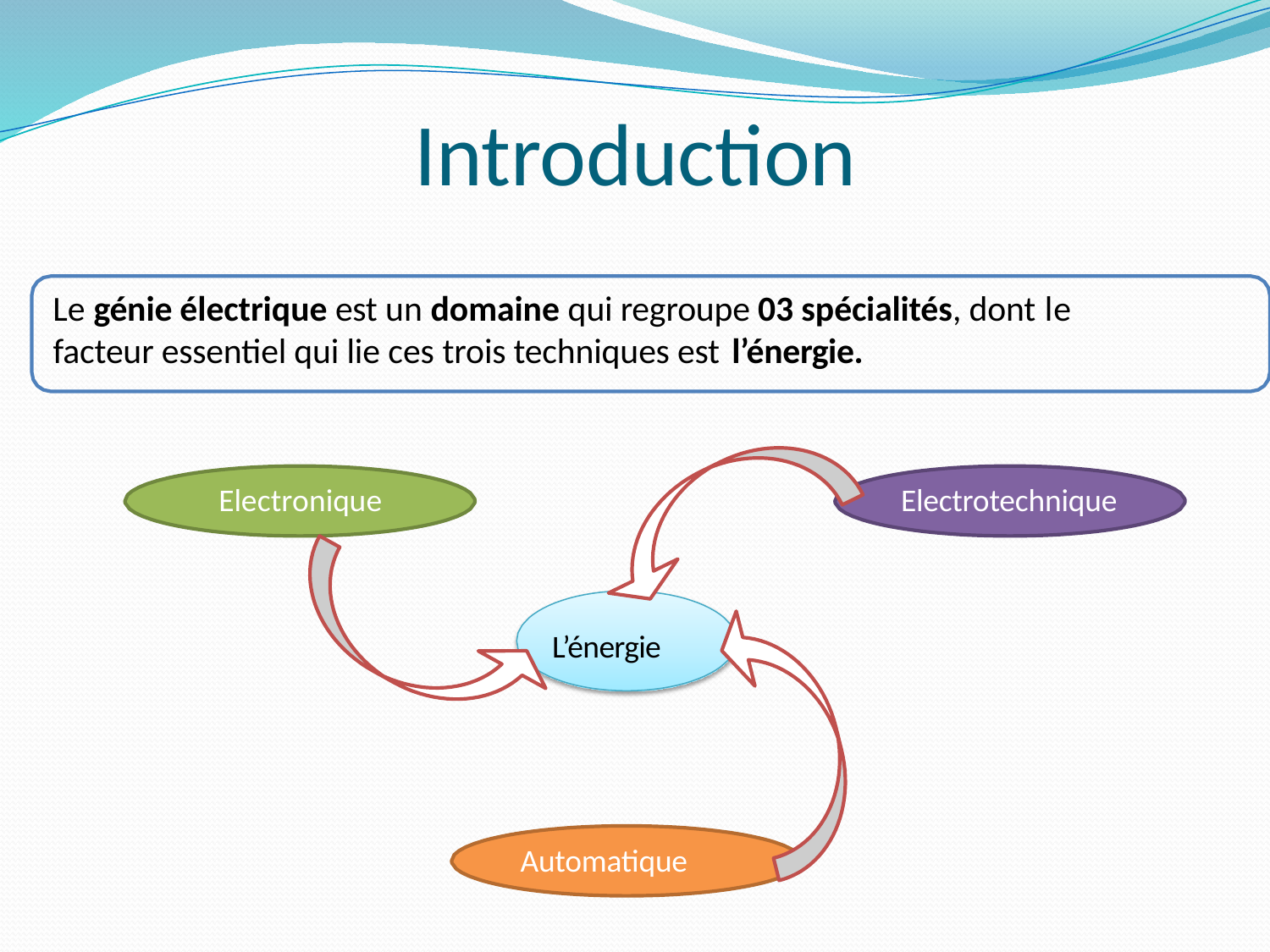

# Introduction

Le génie électrique est un domaine qui regroupe 03 spécialités, dont le
facteur essentiel qui lie ces trois techniques est l’énergie.

Electrotechnique
Electronique

L’énergie

Automatique